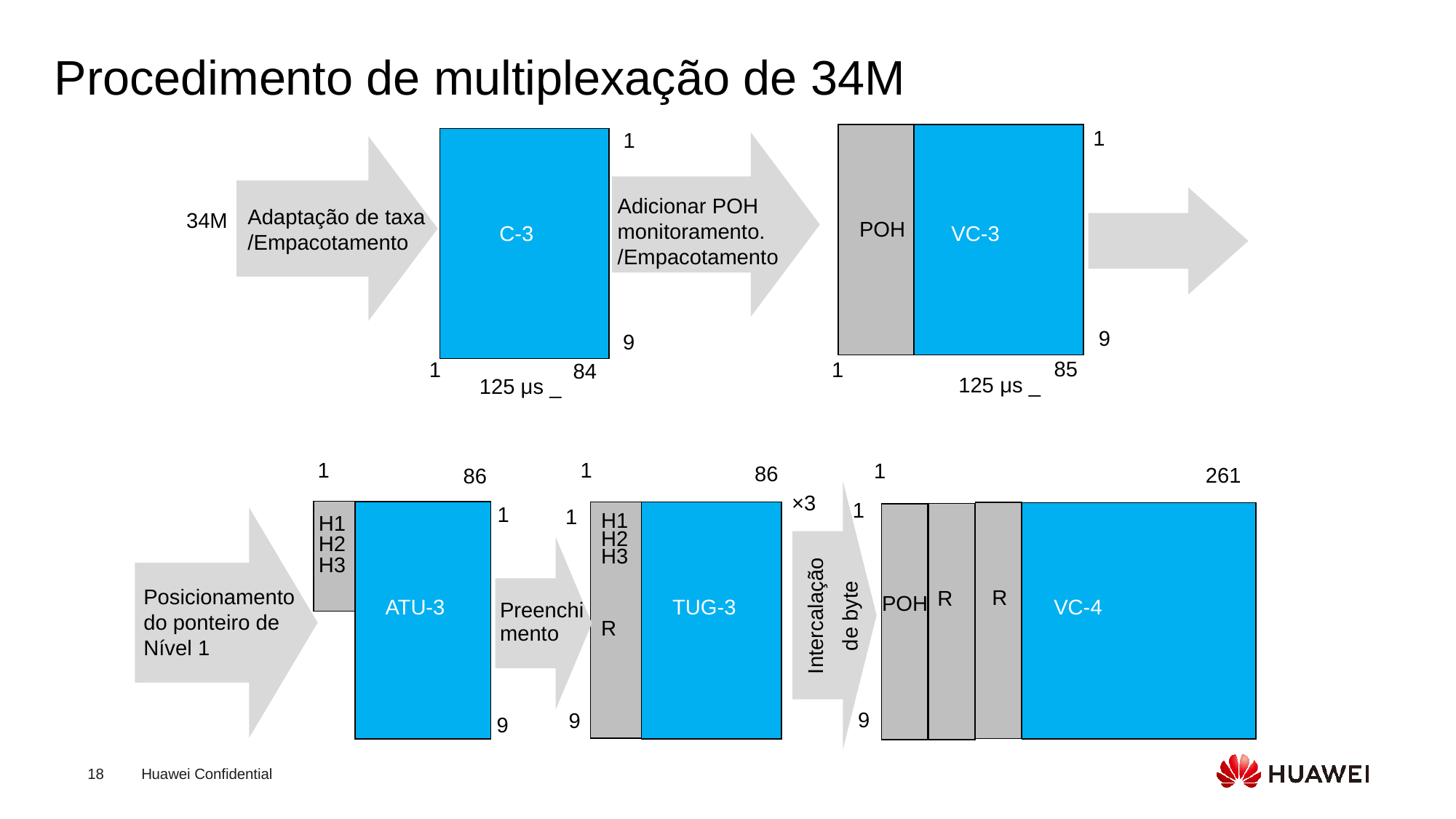

# Procedimento de multiplexação de 34M
1
1

Adicionar POH
monitoramento.
/Empacotamento

Adaptação de taxa
/Empacotamento

34M
C-3
VC-3
POH
9
9
85
1
1
84
125 μs _
125 μs _
1
1
1
86
261
86

Intercalação
de byte
×3
1
1
1

H1
H2
H3

ATU-3

H1
H2
H3

R
TUG-3

Posicionamento
do ponteiro de
Nível 1

Preenchi
mento

POH
R
R
VC-4
9
9
9